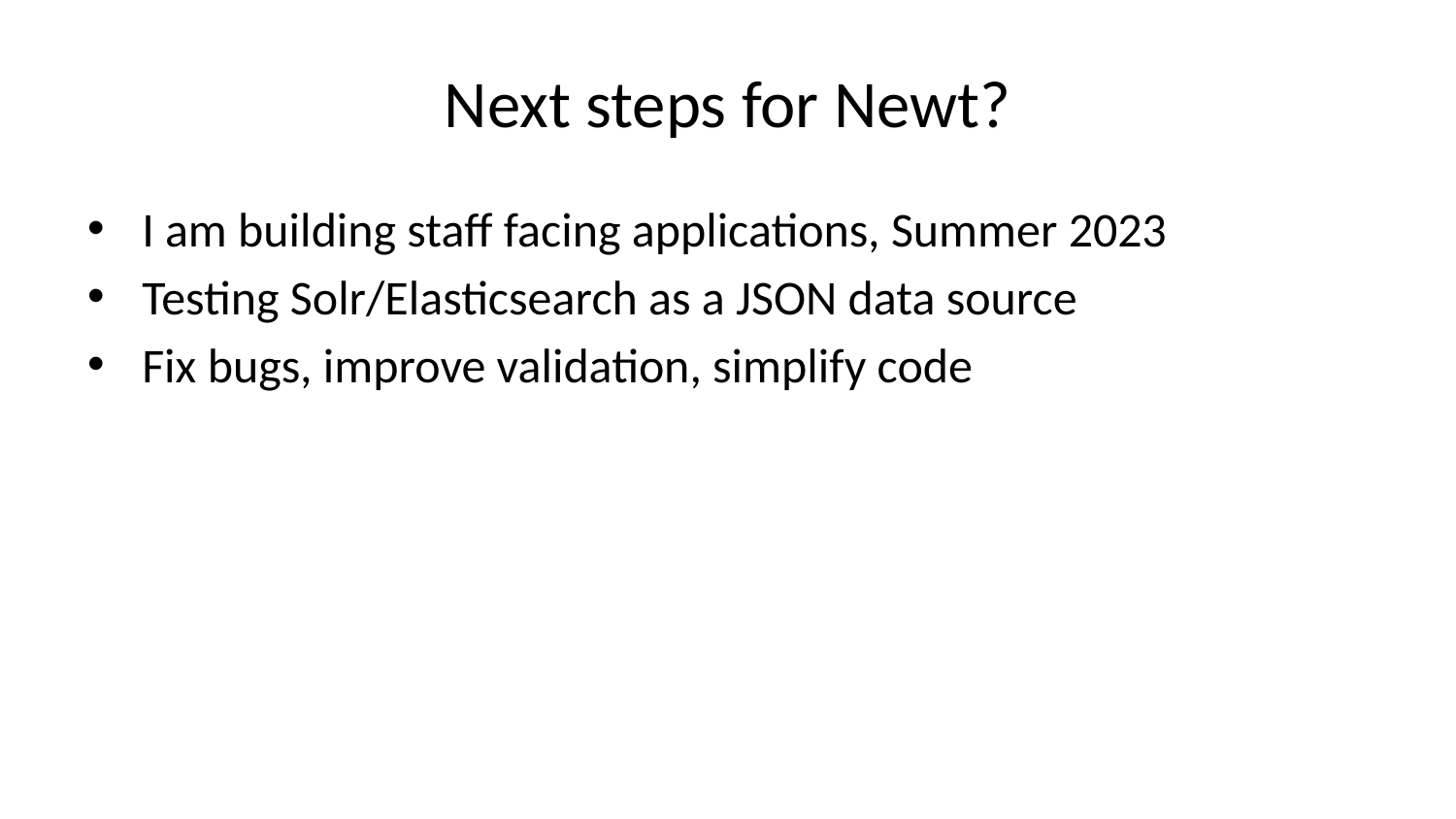

# Next steps for Newt?
I am building staff facing applications, Summer 2023
Testing Solr/Elasticsearch as a JSON data source
Fix bugs, improve validation, simplify code